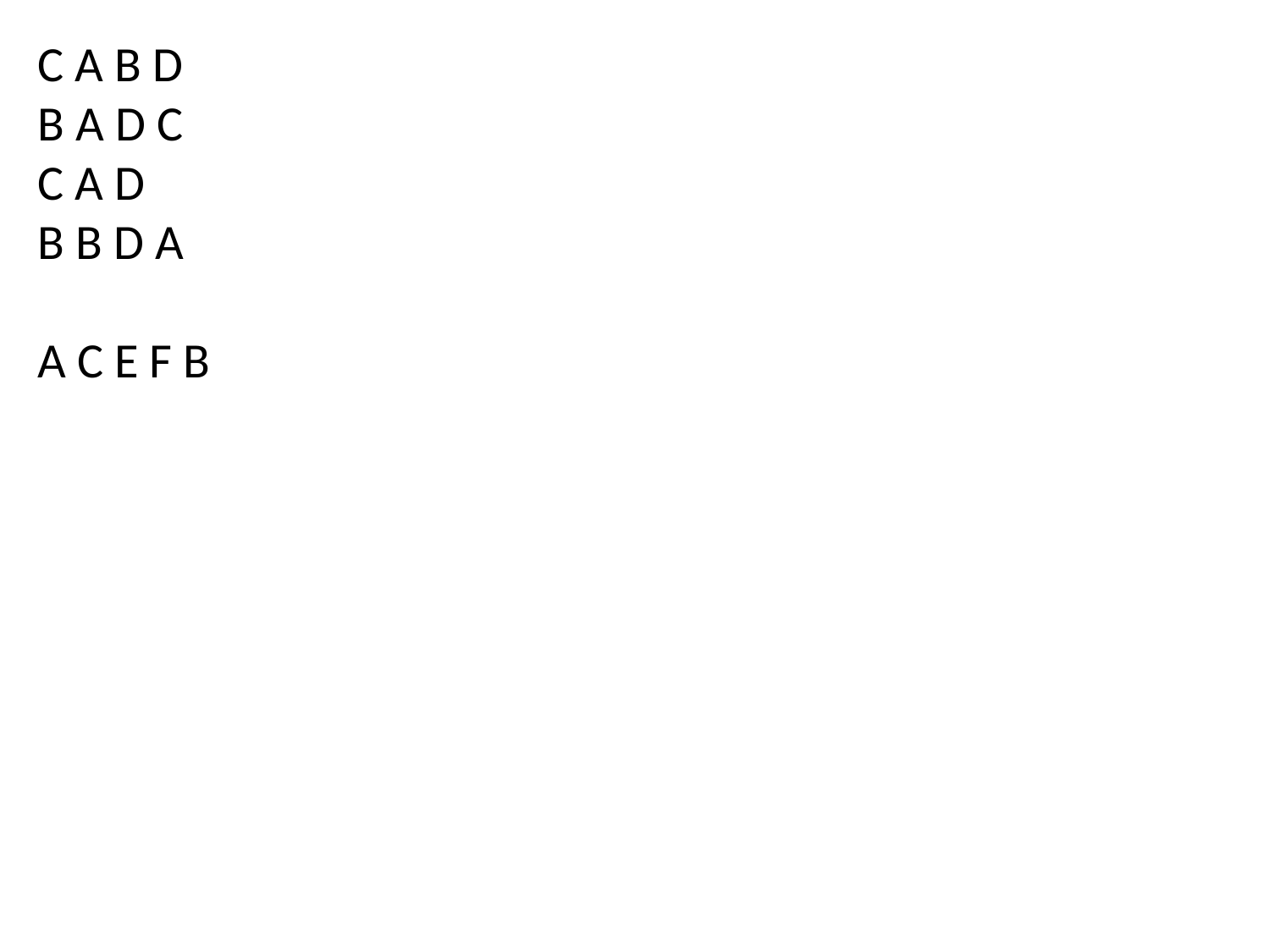

C A B D
B A D C
C A D
B B D A

A C E F B